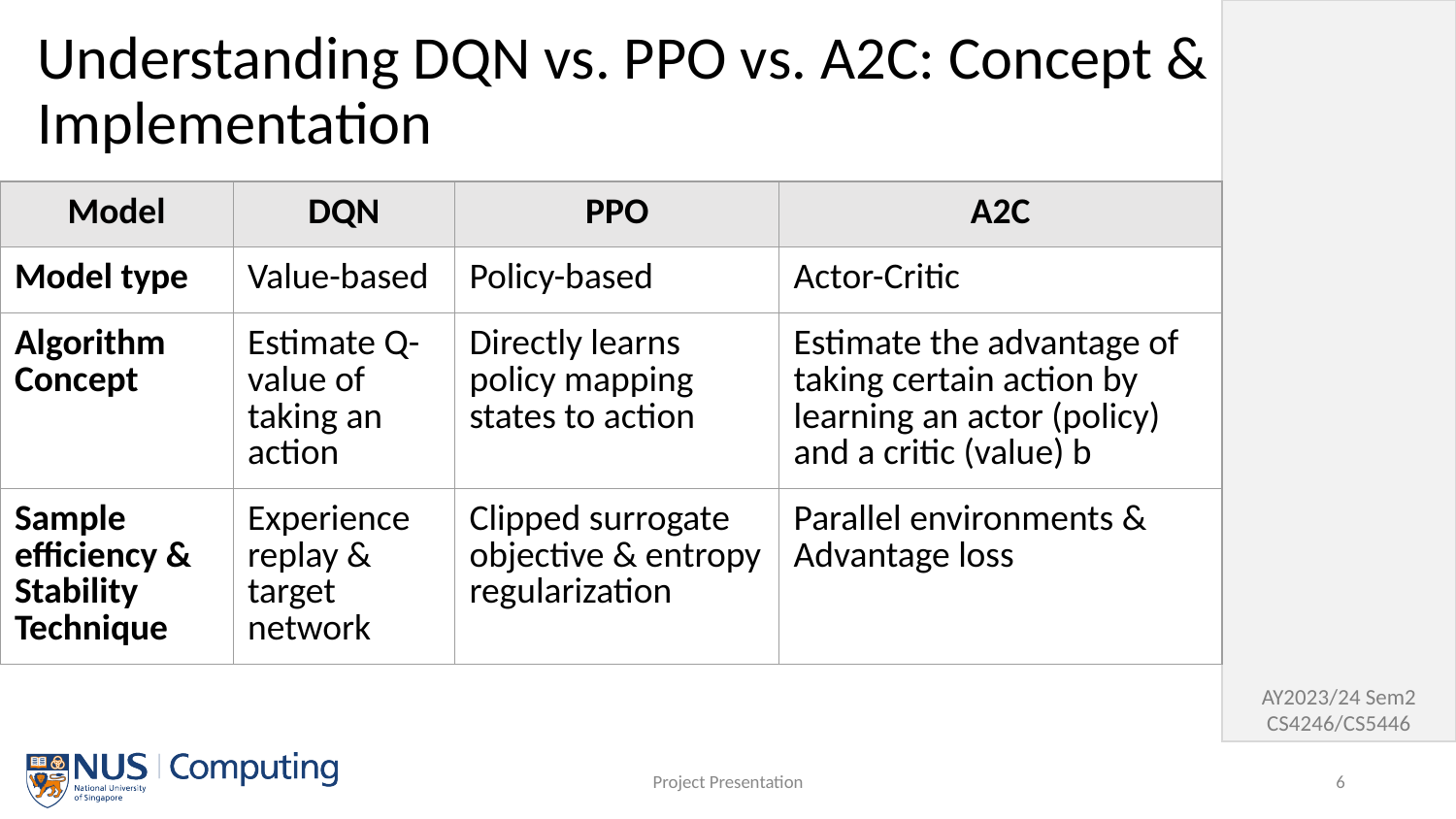

# Understanding DQN vs. PPO vs. A2C: Concept & Implementation
| Model | DQN | PPO | A2C |
| --- | --- | --- | --- |
| Model type | Value-based | Policy-based | Actor-Critic |
| Algorithm Concept | Estimate Q-value of taking an action | Directly learns policy mapping states to action | Estimate the advantage of taking certain action by learning an actor (policy) and a critic (value) b |
| Sample efficiency & Stability Technique | Experience replay & target network | Clipped surrogate objective & entropy regularization | Parallel environments & Advantage loss |
Project Presentation
6